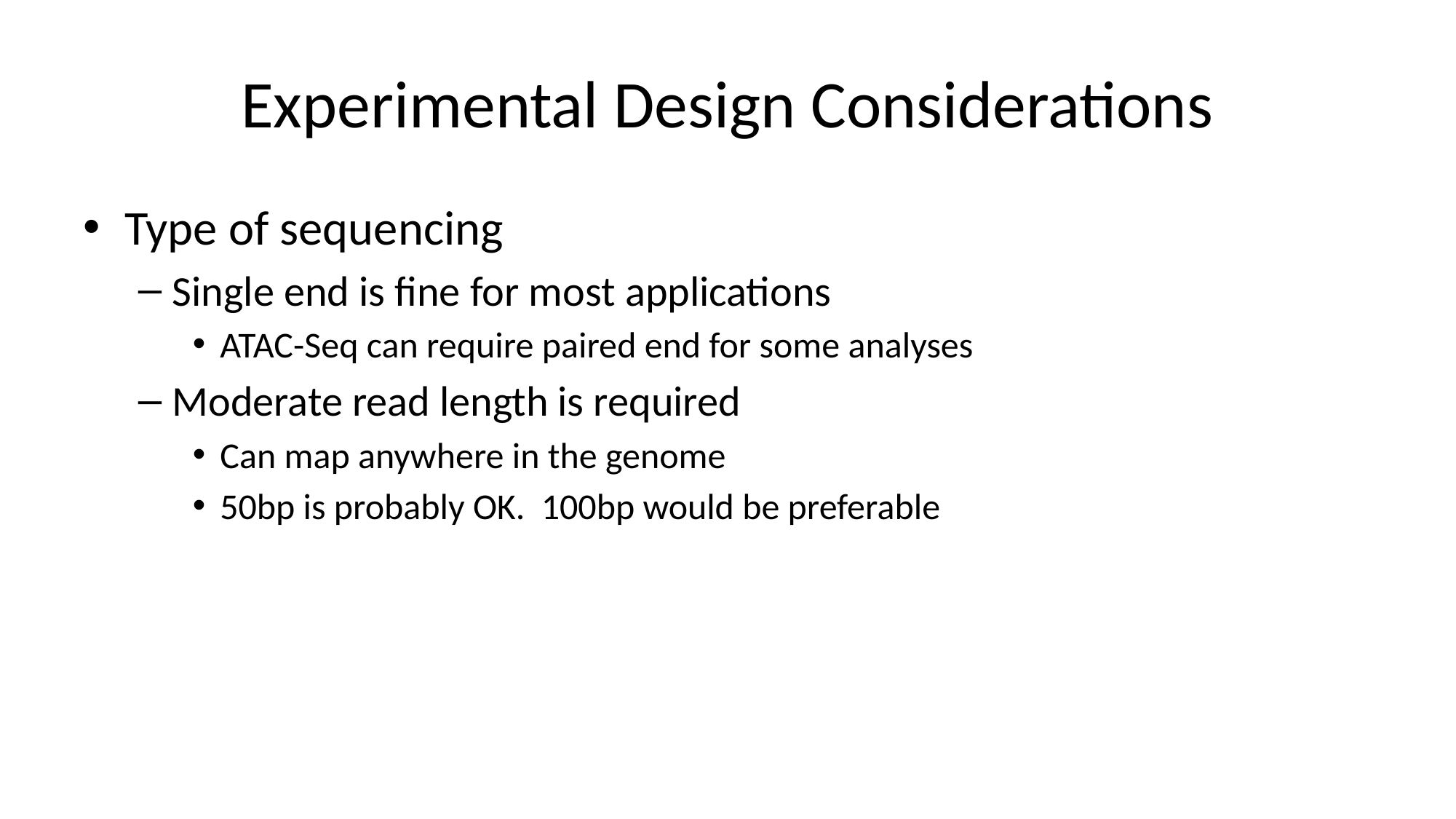

# Experimental Design Considerations
Type of sequencing
Single end is fine for most applications
ATAC-Seq can require paired end for some analyses
Moderate read length is required
Can map anywhere in the genome
50bp is probably OK.  100bp would be preferable